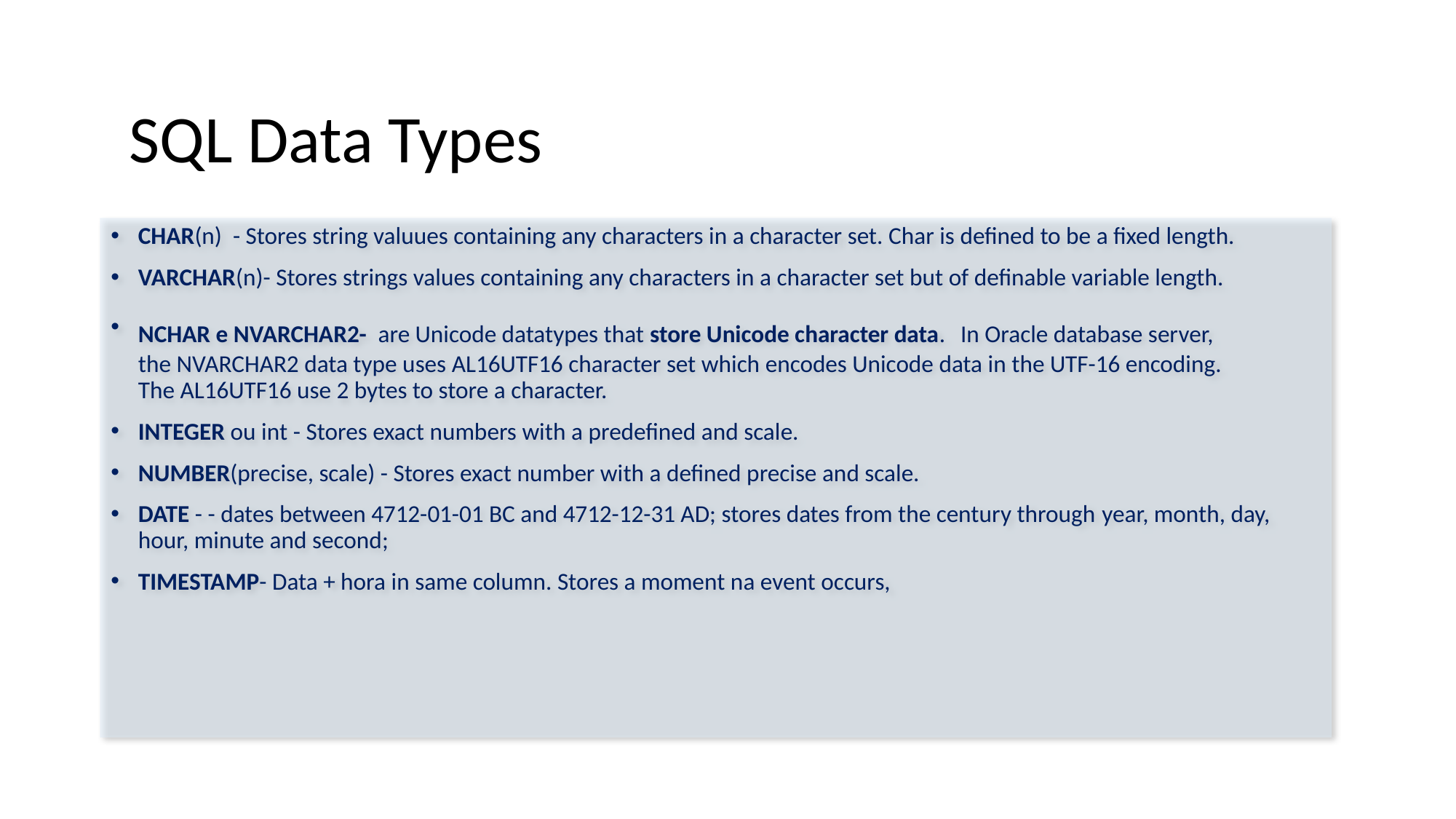

SQL Data Types
CHAR(n)  - Stores string valuues containing any characters in a character set. Char is defined to be a fixed length.
VARCHAR(n)- Stores strings values containing any characters in a character set but of definable variable length.
NCHAR e NVARCHAR2-  are Unicode datatypes that store Unicode character data.  In Oracle database server, the NVARCHAR2 data type uses AL16UTF16 character set which encodes Unicode data in the UTF-16 encoding. The AL16UTF16 use 2 bytes to store a character.
INTEGER ou int - Stores exact numbers with a predefined and scale.
NUMBER(precise, scale) - Stores exact number with a defined precise and scale.
DATE - - dates between 4712-01-01 BC and 4712-12-31 AD; stores dates from the century through year, month, day, hour, minute and second​;
TIMESTAMP- Data + hora in same column. Stores a moment na event occurs,